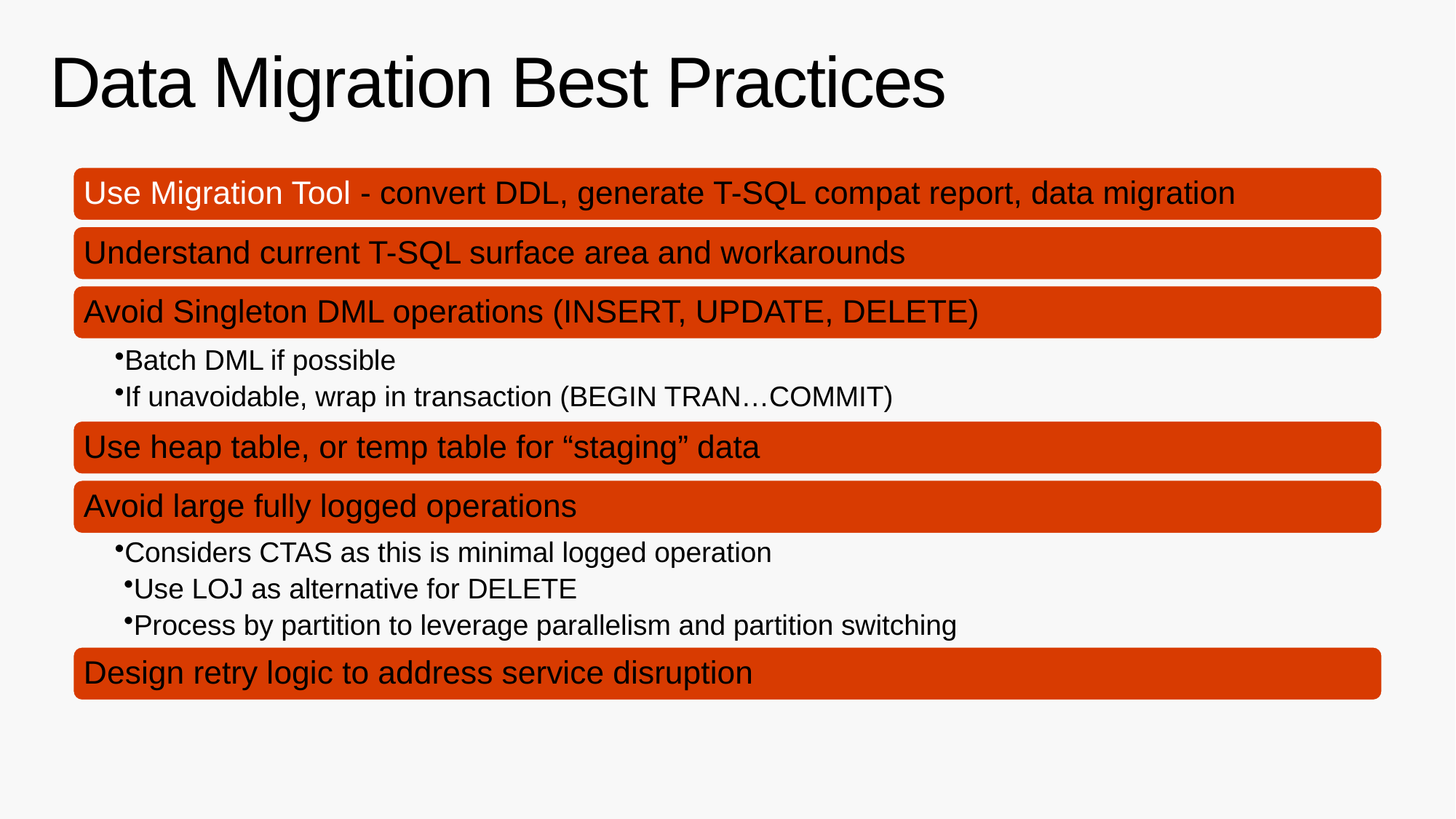

# Data Migration Best Practices
Use Migration Tool - convert DDL, generate T-SQL compat report, data migration
Understand current T-SQL surface area and workarounds
Avoid Singleton DML operations (INSERT, UPDATE, DELETE)
Batch DML if possible
If unavoidable, wrap in transaction (BEGIN TRAN…COMMIT)
Use heap table, or temp table for “staging” data
Avoid large fully logged operations
Considers CTAS as this is minimal logged operation
Use LOJ as alternative for DELETE
Process by partition to leverage parallelism and partition switching
Design retry logic to address service disruption